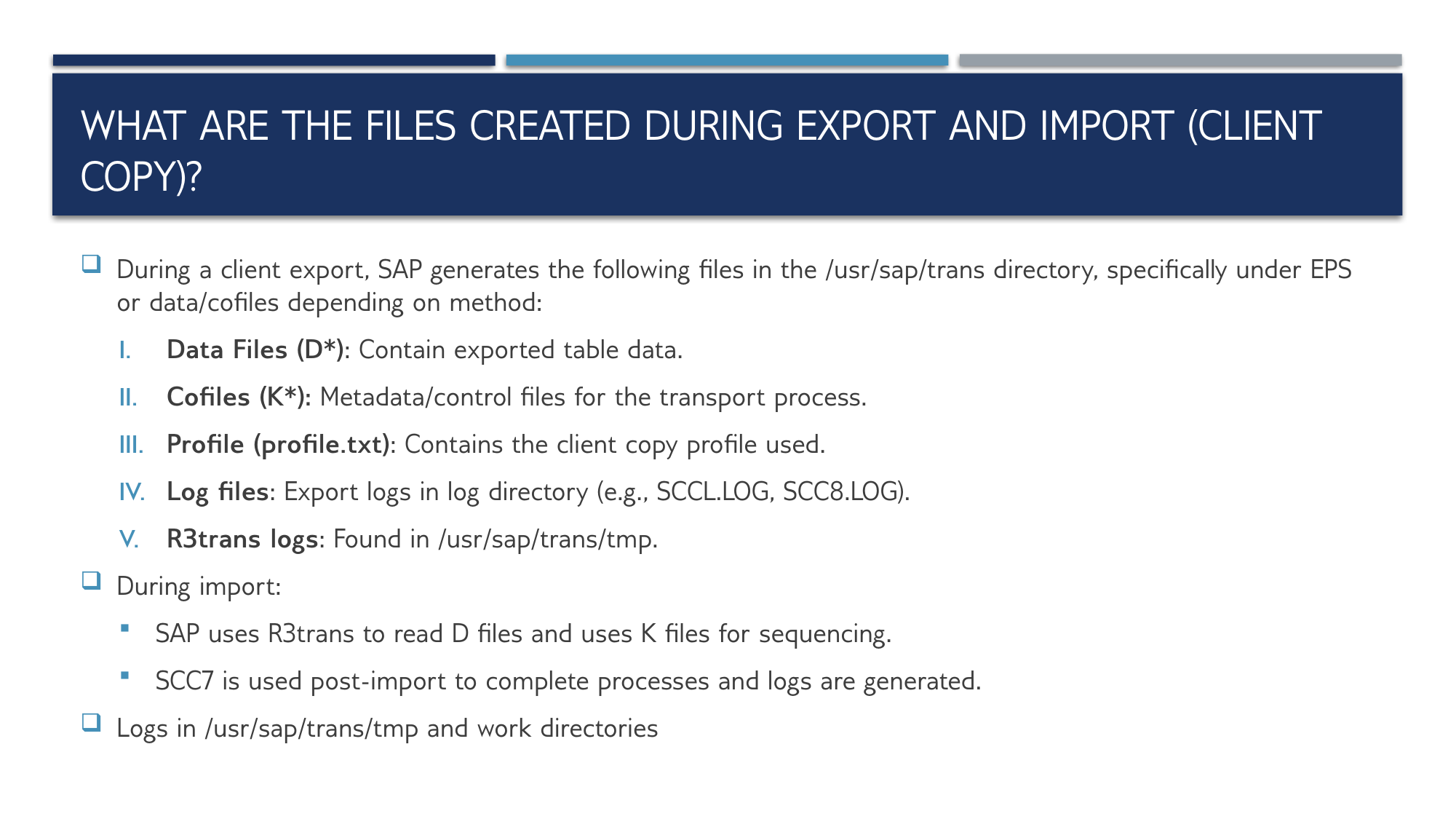

# What are the files created during export and import (client copy)?
During a client export, SAP generates the following files in the /usr/sap/trans directory, specifically under EPS or data/cofiles depending on method:
Data Files (D*): Contain exported table data.
Cofiles (K*): Metadata/control files for the transport process.
Profile (profile.txt): Contains the client copy profile used.
Log files: Export logs in log directory (e.g., SCCL.LOG, SCC8.LOG).
R3trans logs: Found in /usr/sap/trans/tmp.
During import:
SAP uses R3trans to read D files and uses K files for sequencing.
SCC7 is used post-import to complete processes and logs are generated.
Logs in /usr/sap/trans/tmp and work directories